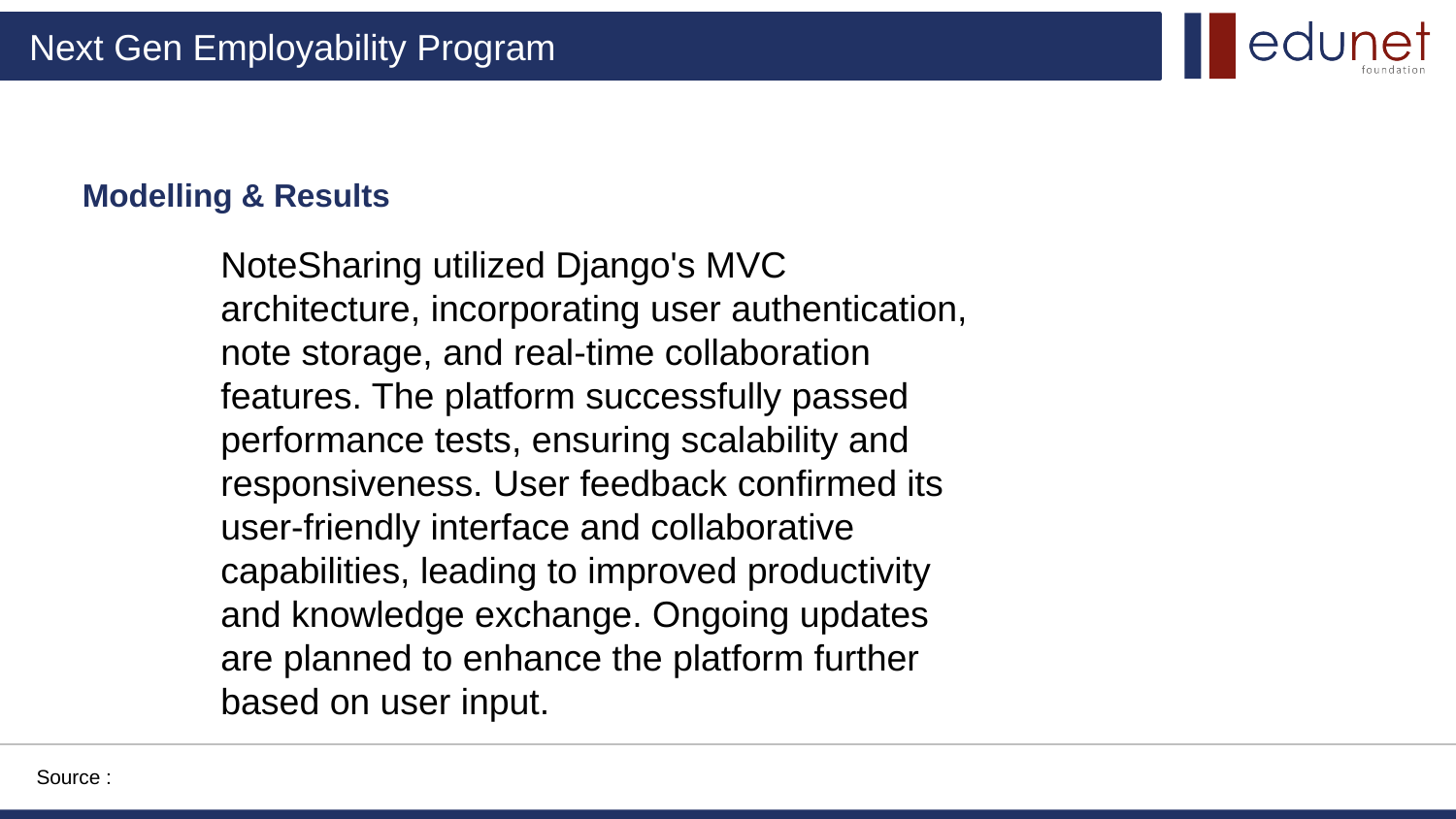

Modelling & Results
NoteSharing utilized Django's MVC architecture, incorporating user authentication, note storage, and real-time collaboration features. The platform successfully passed performance tests, ensuring scalability and responsiveness. User feedback confirmed its user-friendly interface and collaborative capabilities, leading to improved productivity and knowledge exchange. Ongoing updates are planned to enhance the platform further based on user input.

Source :